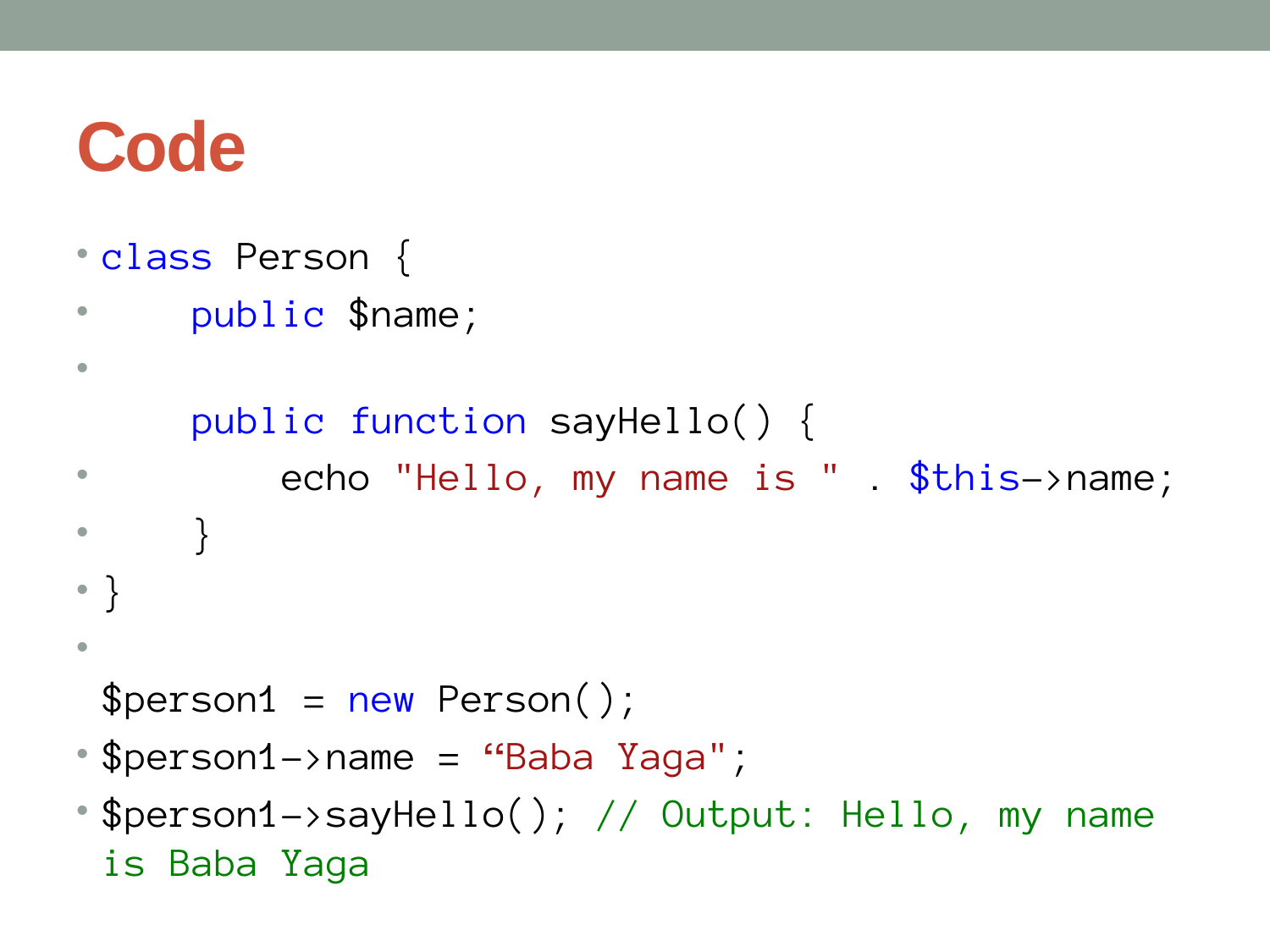

# Code
class Person {
    public $name;
    public function sayHello() {
        echo "Hello, my name is " . $this->name;
    }
}
$person1 = new Person();
$person1->name = “Baba Yaga";
$person1->sayHello(); // Output: Hello, my name is Baba Yaga